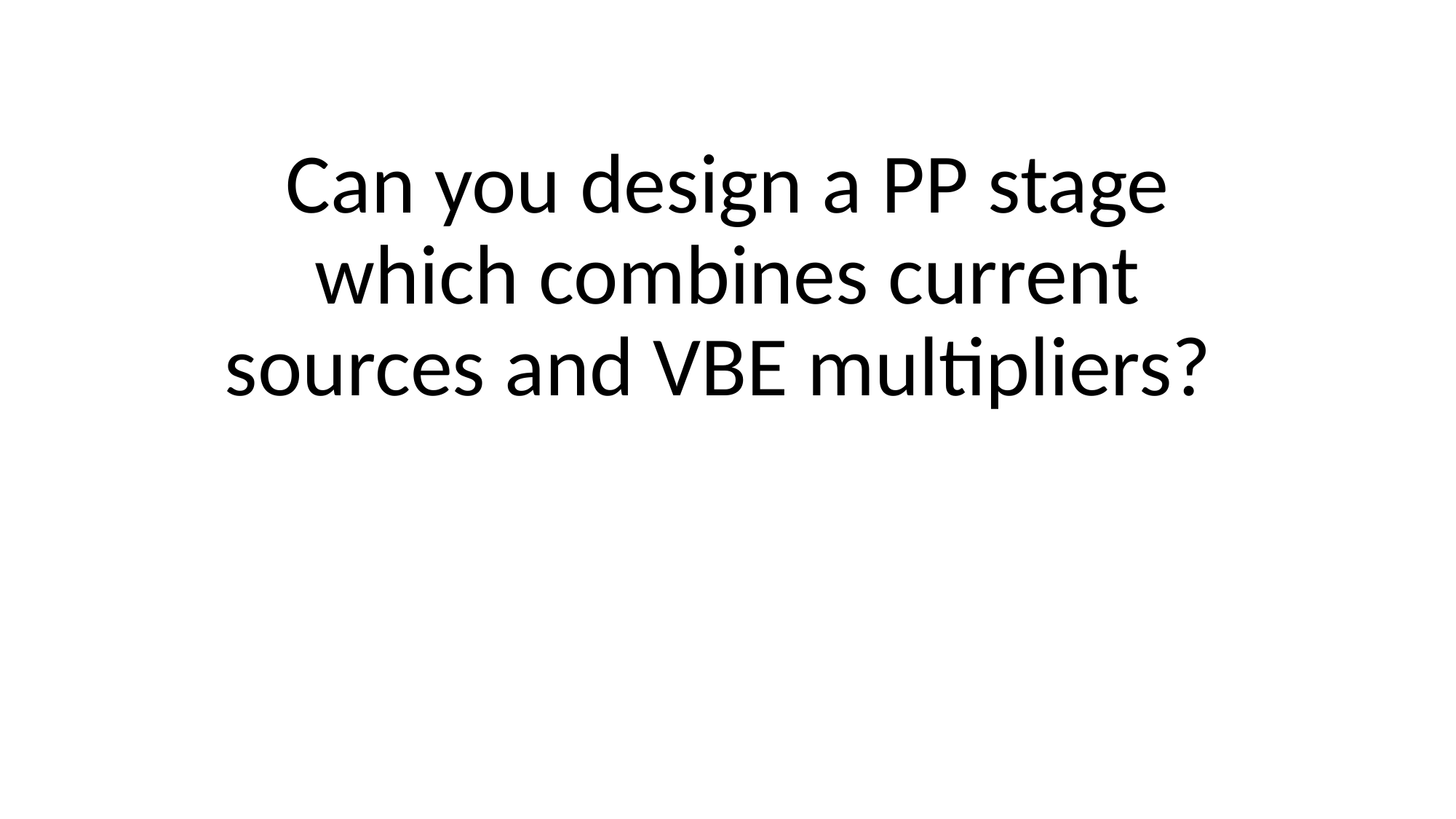

# Can you design a PP stage which combines current sources and VBE multipliers?